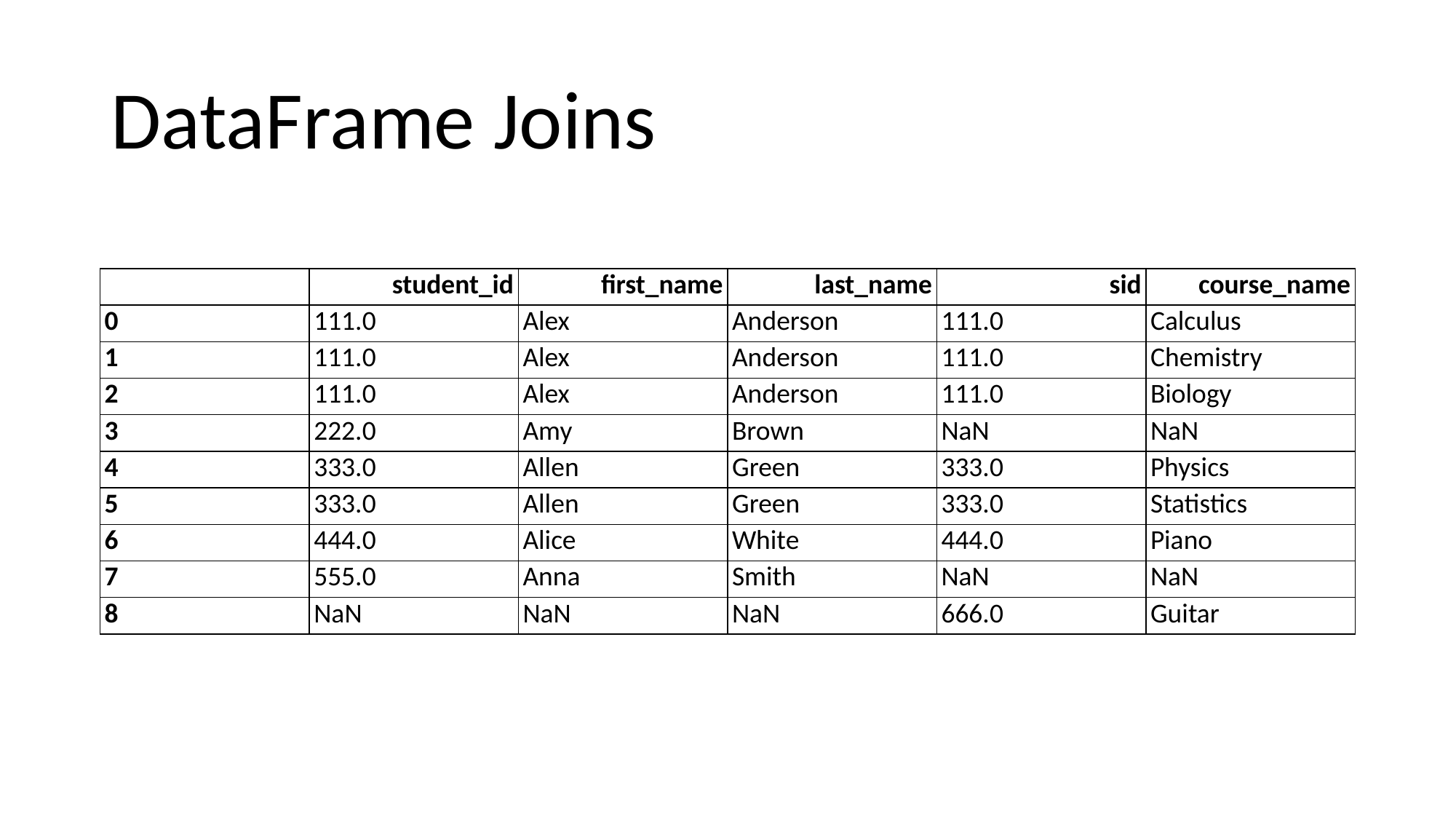

# DataFrame Joins
|  | student\_id | first\_name | last\_name | sid | course\_name |
| --- | --- | --- | --- | --- | --- |
| 0 | 111.0 | Alex | Anderson | 111.0 | Calculus |
| 1 | 111.0 | Alex | Anderson | 111.0 | Chemistry |
| 2 | 111.0 | Alex | Anderson | 111.0 | Biology |
| 3 | 222.0 | Amy | Brown | NaN | NaN |
| 4 | 333.0 | Allen | Green | 333.0 | Physics |
| 5 | 333.0 | Allen | Green | 333.0 | Statistics |
| 6 | 444.0 | Alice | White | 444.0 | Piano |
| 7 | 555.0 | Anna | Smith | NaN | NaN |
| 8 | NaN | NaN | NaN | 666.0 | Guitar |